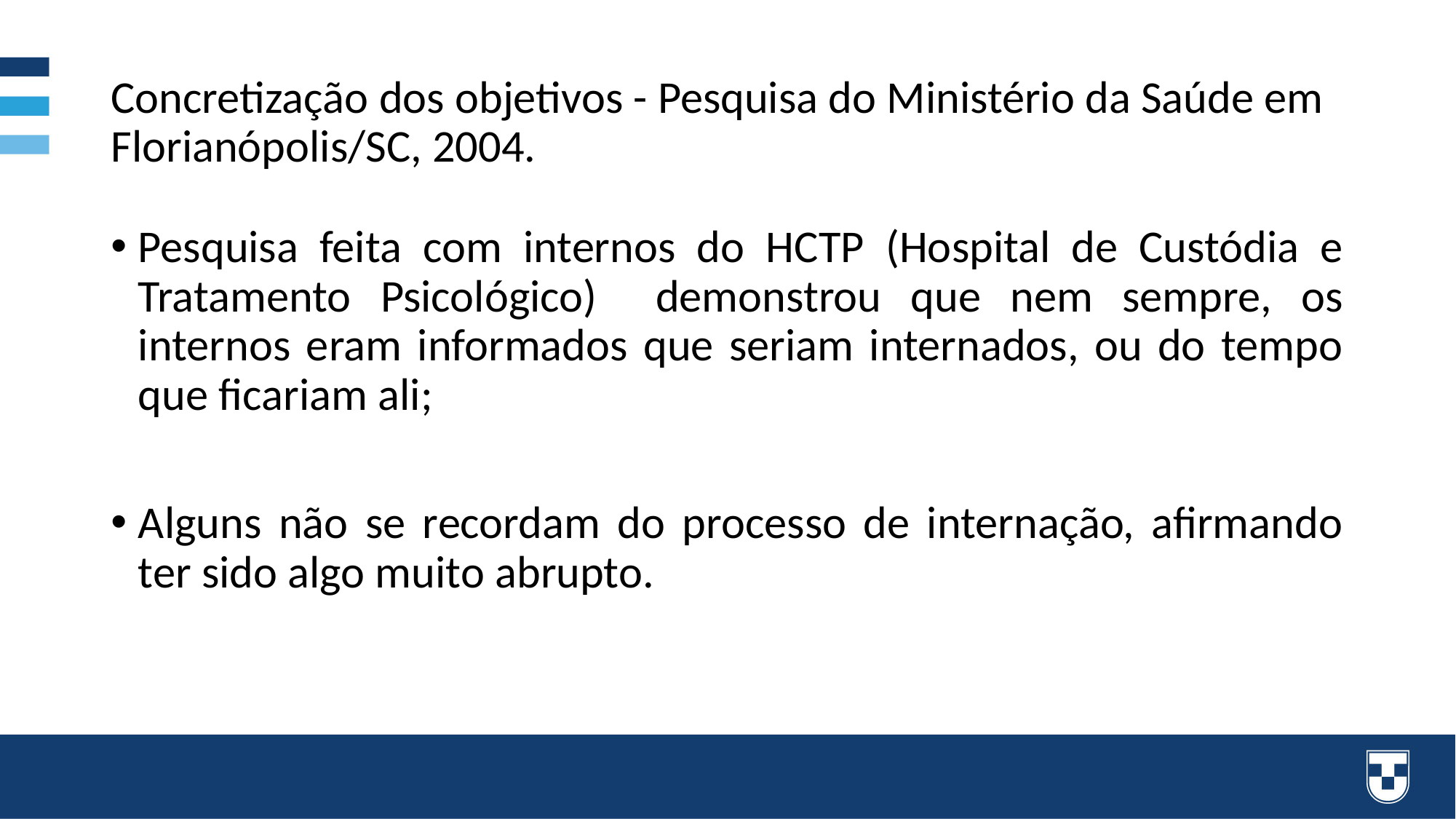

# Concretização dos objetivos - Pesquisa do Ministério da Saúde em Florianópolis/SC, 2004.
Pesquisa feita com internos do HCTP (Hospital de Custódia e Tratamento Psicológico)  demonstrou que nem sempre, os internos eram informados que seriam internados, ou do tempo que ficariam ali;

Alguns não se recordam do processo de internação, afirmando ter sido algo muito abrupto.